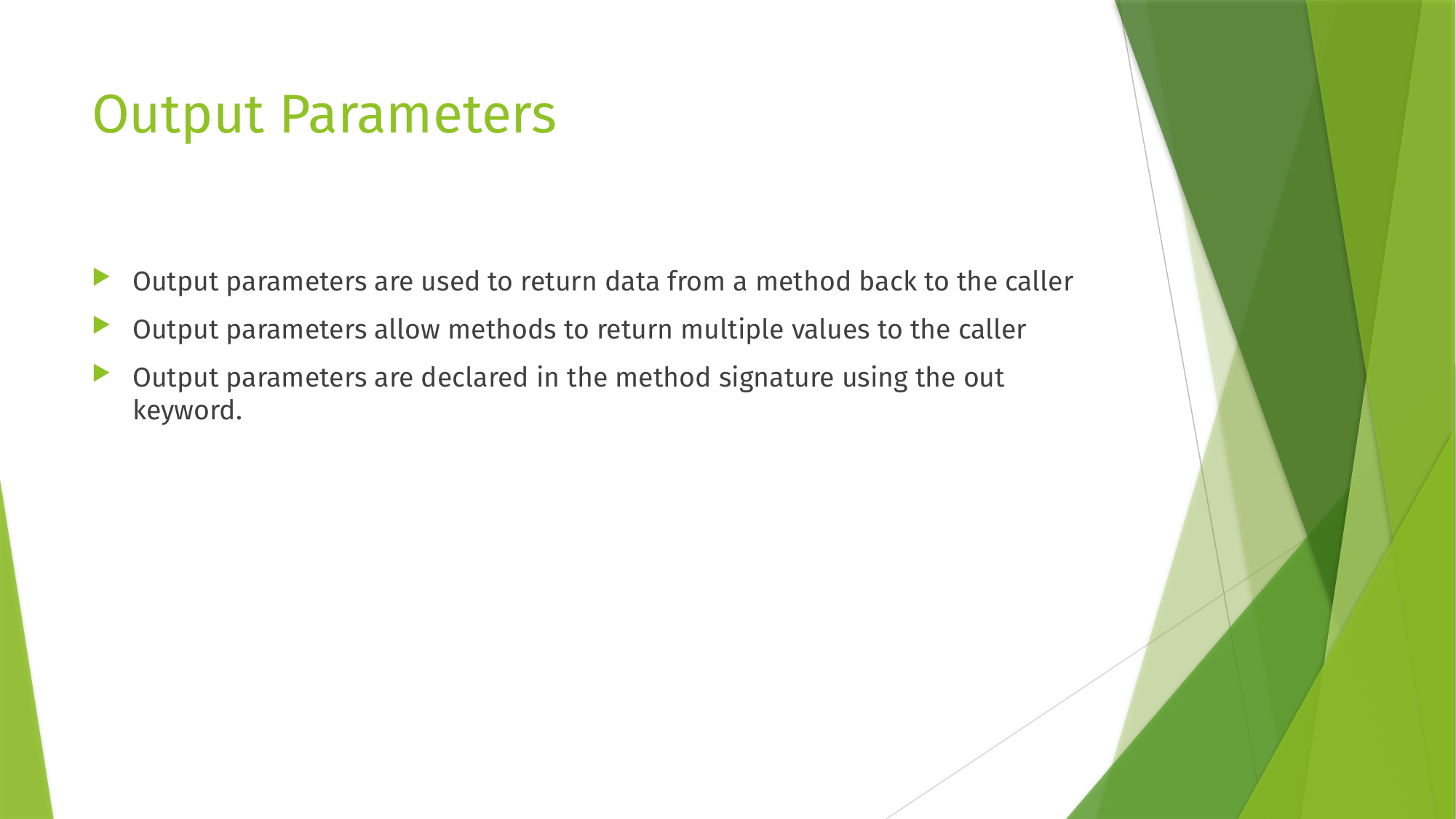

# Output Parameters
Output parameters are used to return data from a method back to the caller
Output parameters allow methods to return multiple values to the caller
Output parameters are declared in the method signature using the out keyword.